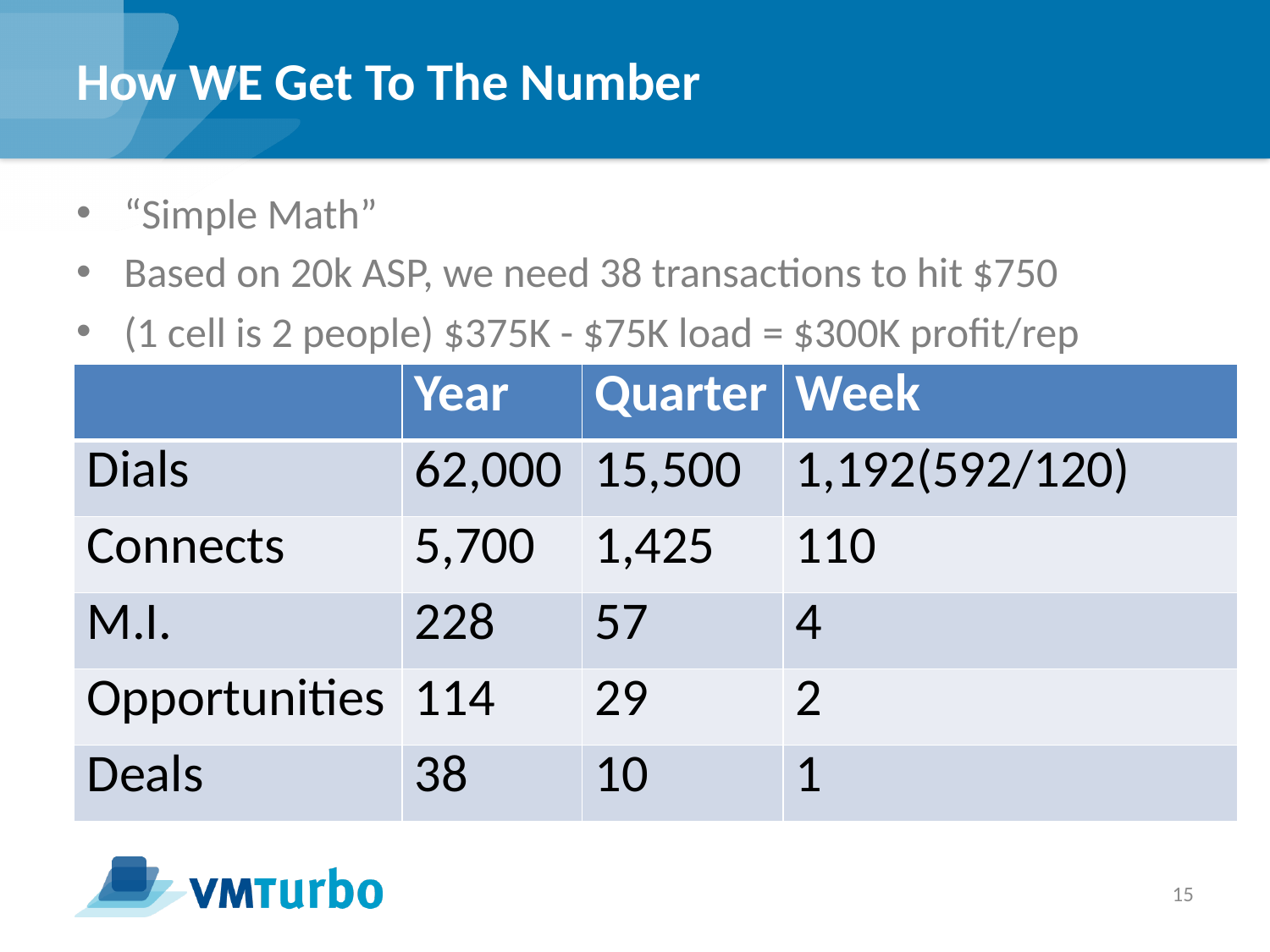

# How WE Get To The Number
“Simple Math”
Based on 20k ASP, we need 38 transactions to hit $750
(1 cell is 2 people) $375K - $75K load = $300K profit/rep

|  | Year | Quarter | Week |
| --- | --- | --- | --- |
| Dials | 62,000 | 15,500 | 1,192(592/120) |
| Connects | 5,700 | 1,425 | 110 |
| M.I. | 228 | 57 | 4 |
| Opportunities | 114 | 29 | 2 |
| Deals | 38 | 10 | 1 |